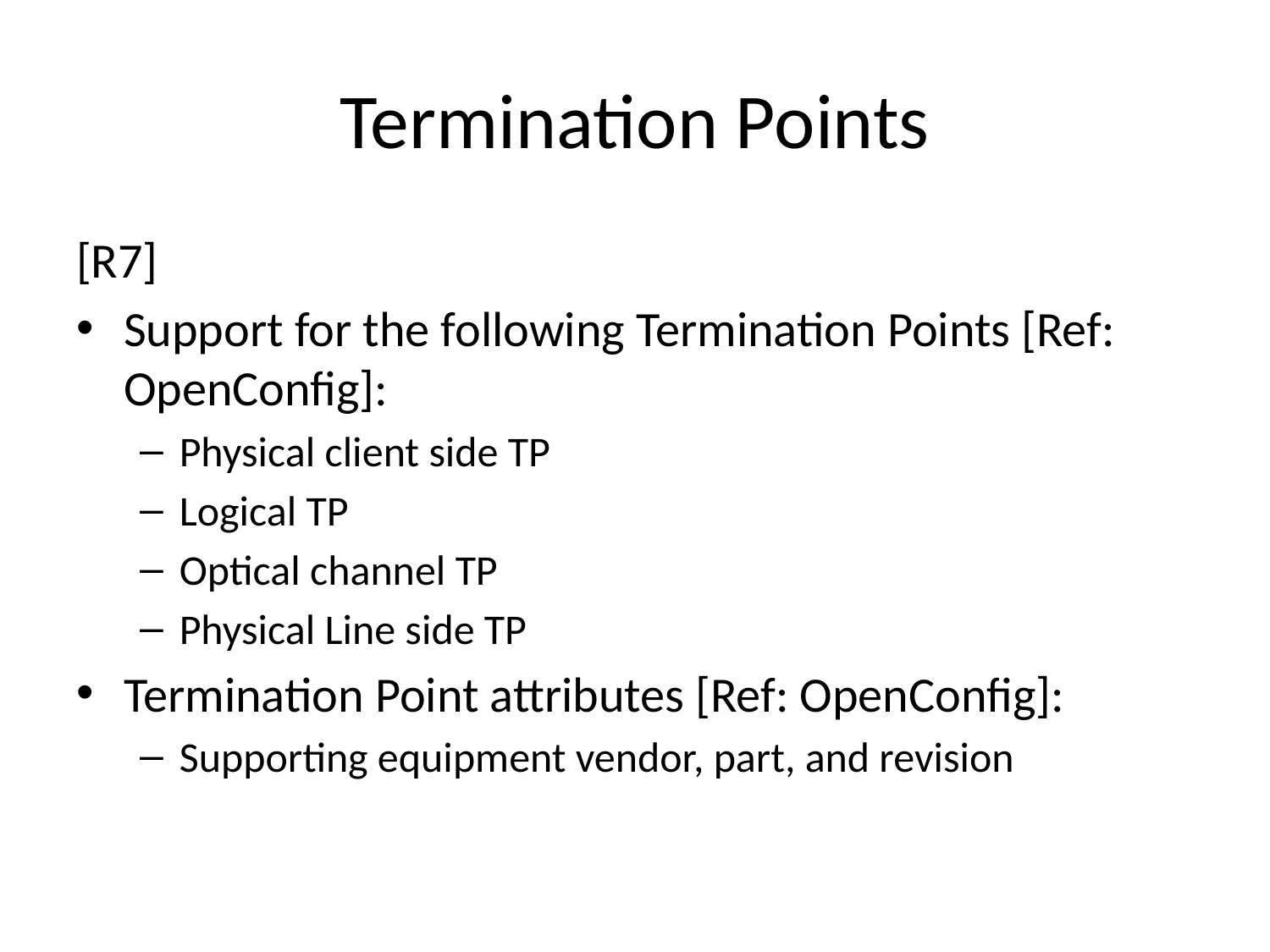

# Termination Points
[R7]
Support for the following Termination Points [Ref: OpenConfig]:
Physical client side TP
Logical TP
Optical channel TP
Physical Line side TP
Termination Point attributes [Ref: OpenConfig]:
Supporting equipment vendor, part, and revision